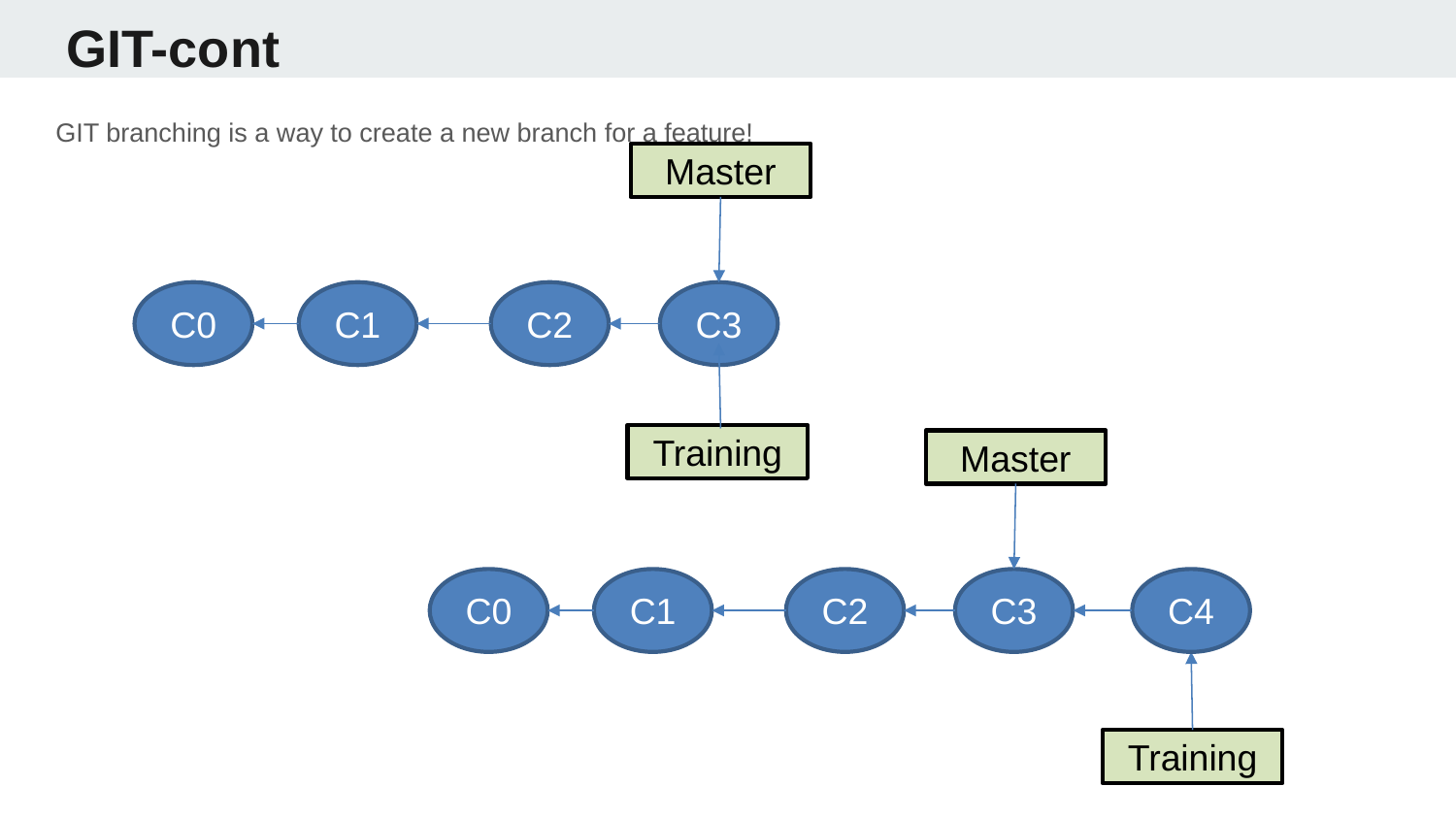

GIT-cont
GIT branching is a way to create a new branch for a feature!

Master
C0
C1
C2
C3
Training
Master
C0
C1
C2
C3
C4
Training